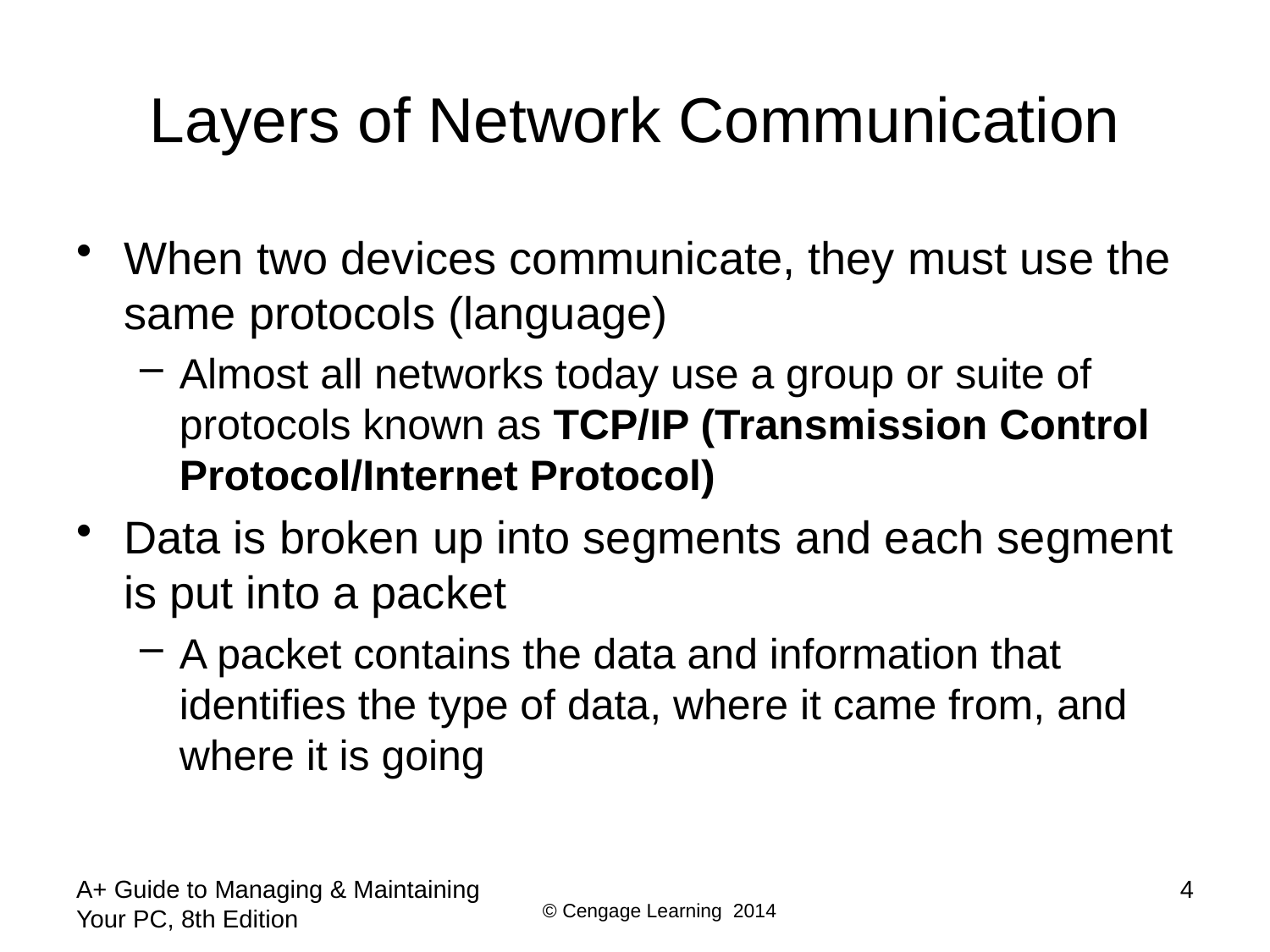

# Layers of Network Communication
When two devices communicate, they must use the same protocols (language)
Almost all networks today use a group or suite of protocols known as TCP/IP (Transmission Control Protocol/Internet Protocol)
Data is broken up into segments and each segment is put into a packet
A packet contains the data and information that identifies the type of data, where it came from, and where it is going
A+ Guide to Managing & Maintaining Your PC, 8th Edition
4